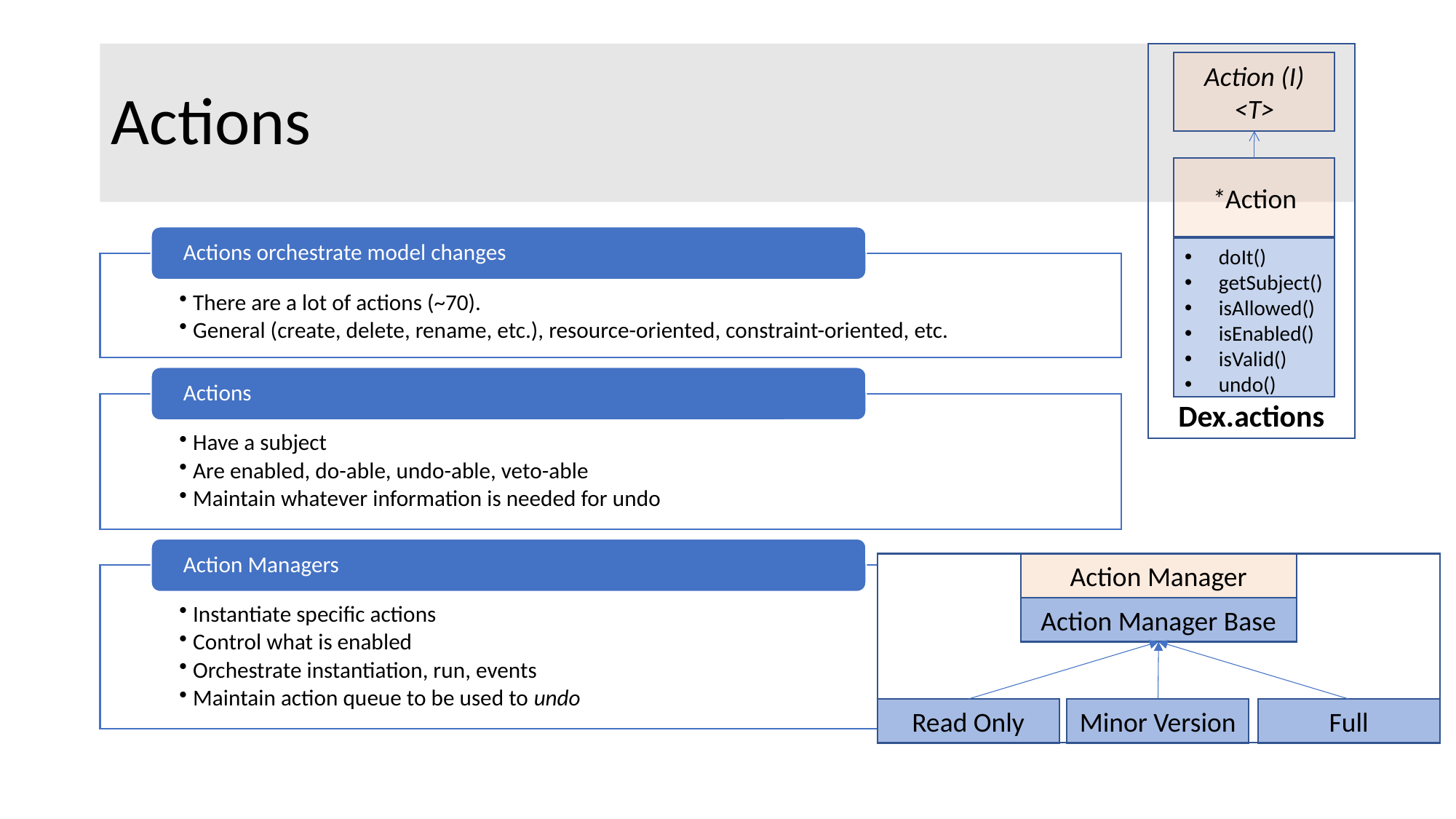

# Actions
Dex.actions
Action (I) <T>
*Action
There are a lot of actions (~70).
General (create, delete, rename, etc.), resource-oriented, constraint-oriented, etc.
Actions orchestrate model changes
Have a subject
Are enabled, do-able, undo-able, veto-able
Maintain whatever information is needed for undo
Actions
Instantiate specific actions
Control what is enabled
Orchestrate instantiation, run, events
Maintain action queue to be used to undo
Action Managers
doIt()
getSubject()
isAllowed()
isEnabled()
isValid()
undo()

Action Manager
Action Manager Base
Read Only
Minor Version
Full